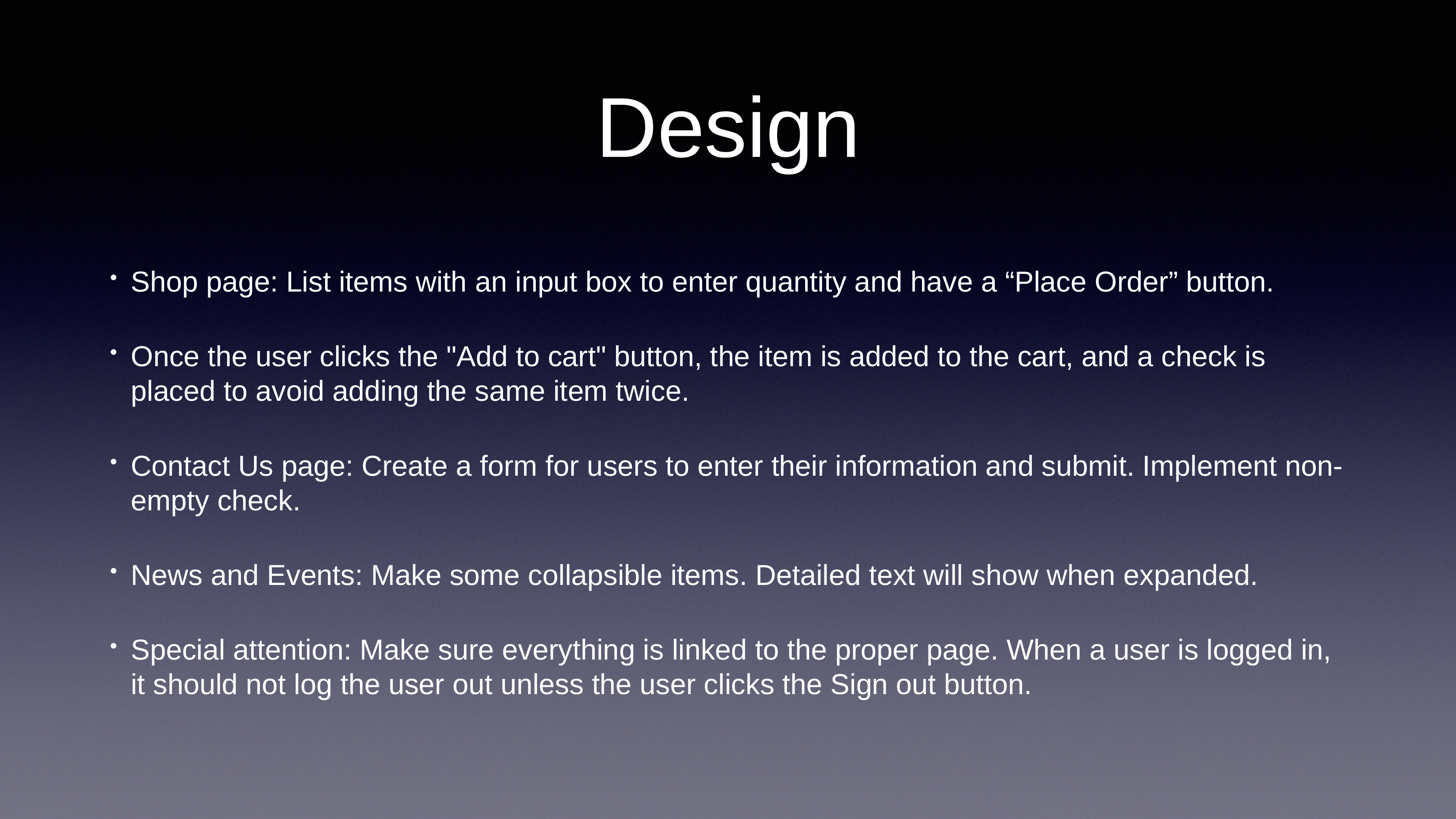

# Design
Shop page: List items with an input box to enter quantity and have a “Place Order” button.
Once the user clicks the "Add to cart" button, the item is added to the cart, and a check is placed to avoid adding the same item twice.
Contact Us page: Create a form for users to enter their information and submit. Implement non-empty check.
News and Events: Make some collapsible items. Detailed text will show when expanded.
Special attention: Make sure everything is linked to the proper page. When a user is logged in, it should not log the user out unless the user clicks the Sign out button.